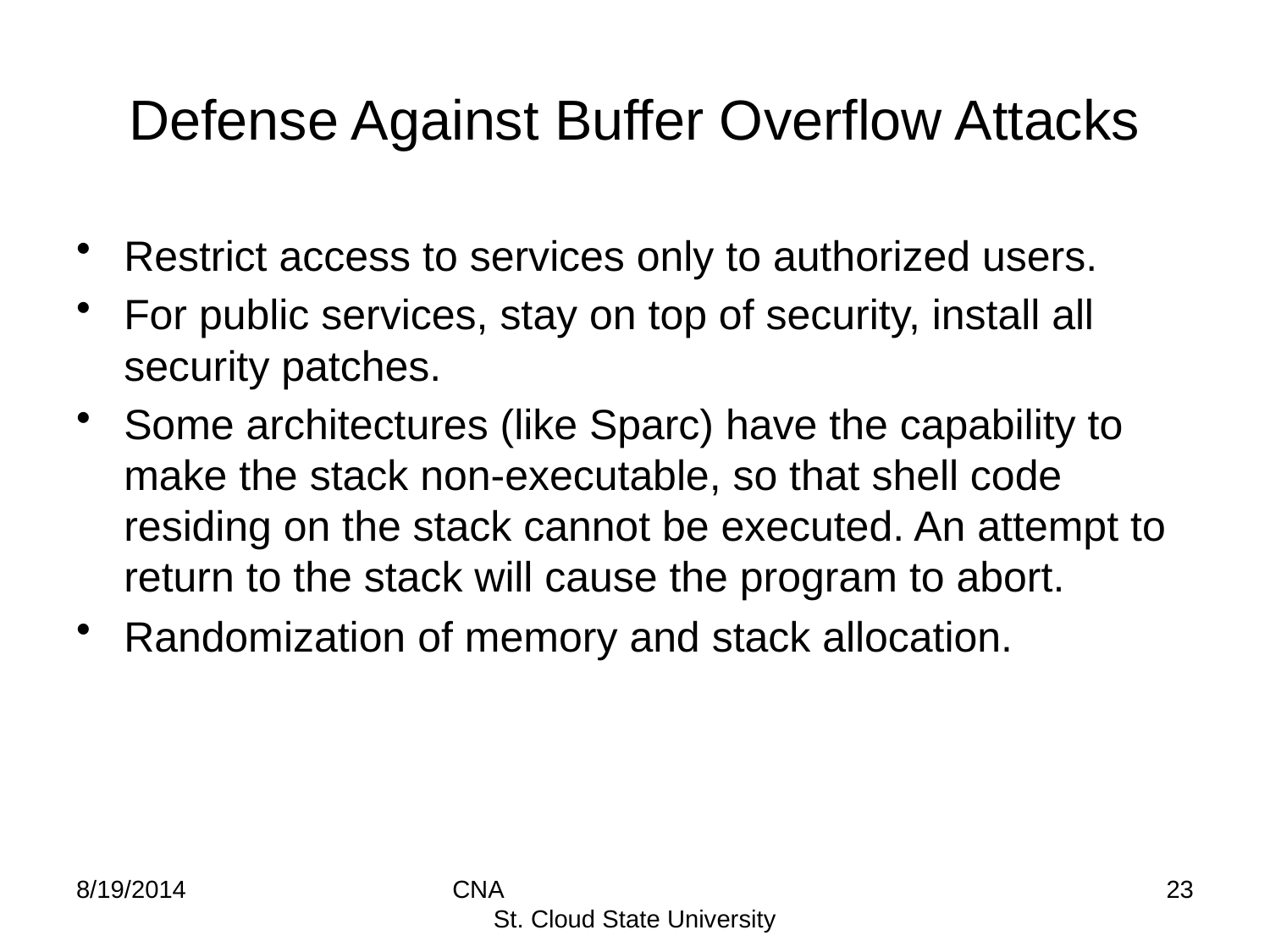

# Defense Against Buffer Overflow Attacks
Restrict access to services only to authorized users.
For public services, stay on top of security, install all security patches.
Some architectures (like Sparc) have the capability to make the stack non-executable, so that shell code residing on the stack cannot be executed. An attempt to return to the stack will cause the program to abort.
Randomization of memory and stack allocation.
8/19/2014
CNA                                              St. Cloud State University
23